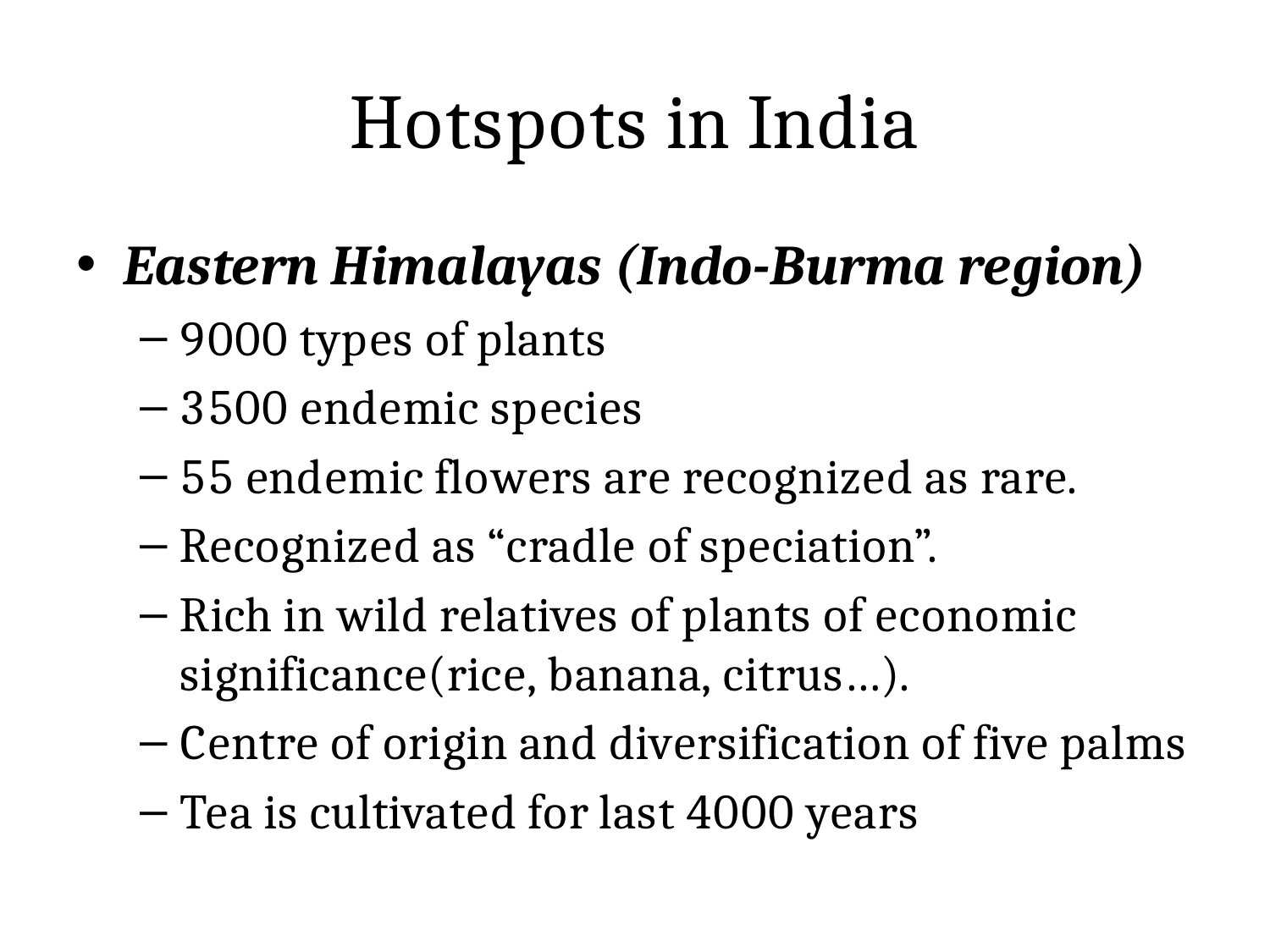

# Hotspots in India
Eastern Himalayas (Indo-Burma region)
9000 types of plants
3500 endemic species
55 endemic flowers are recognized as rare.
Recognized as “cradle of speciation”.
Rich in wild relatives of plants of economic significance(rice, banana, citrus…).
Centre of origin and diversification of five palms
Tea is cultivated for last 4000 years